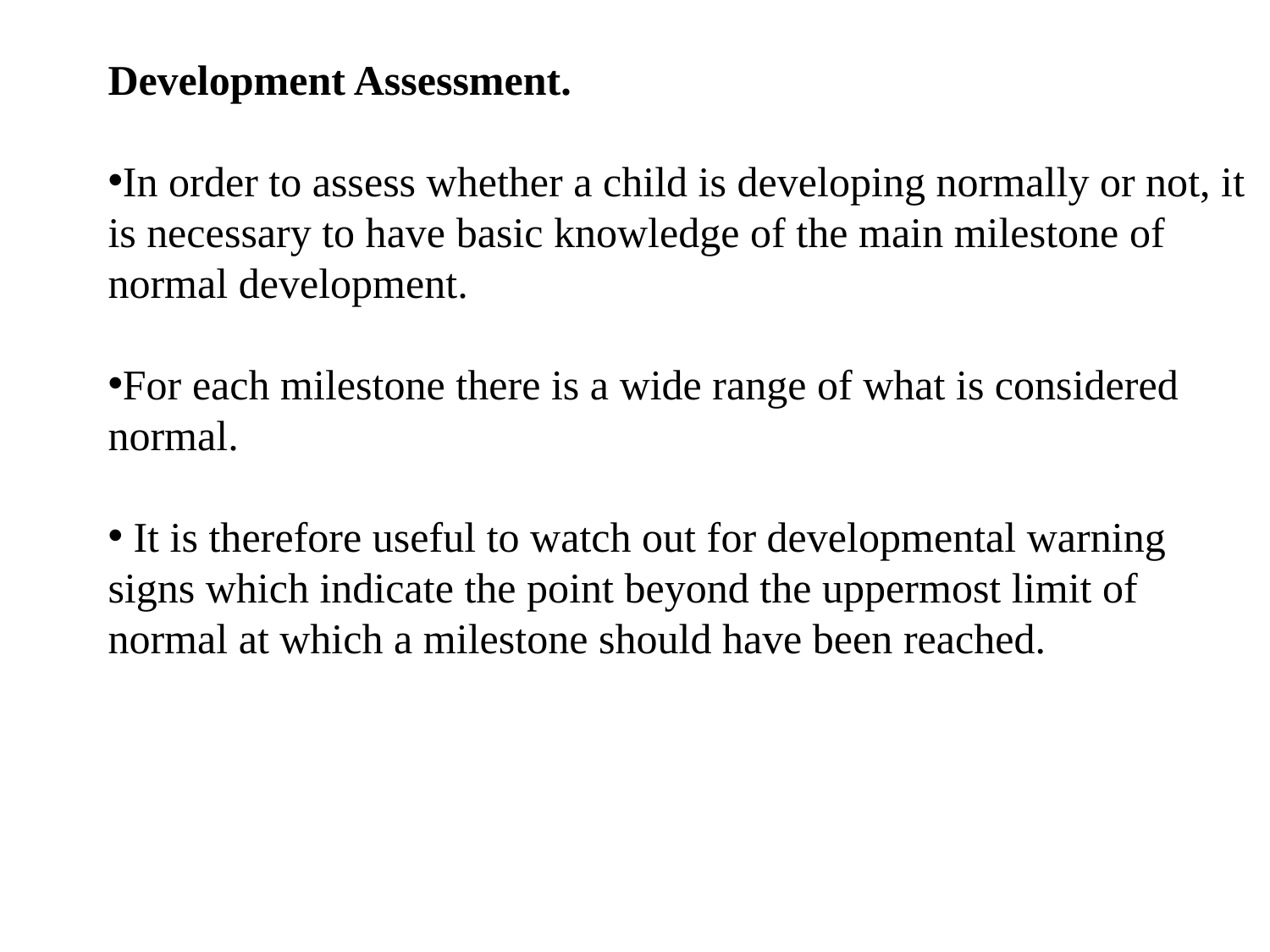

Development Assessment.

In order to assess whether a child is developing normally or not, it is necessary to have basic knowledge of the main milestone of normal development.

For each milestone there is a wide range of what is considered normal.

 It is therefore useful to watch out for developmental warning signs which indicate the point beyond the uppermost limit of normal at which a milestone should have been reached.